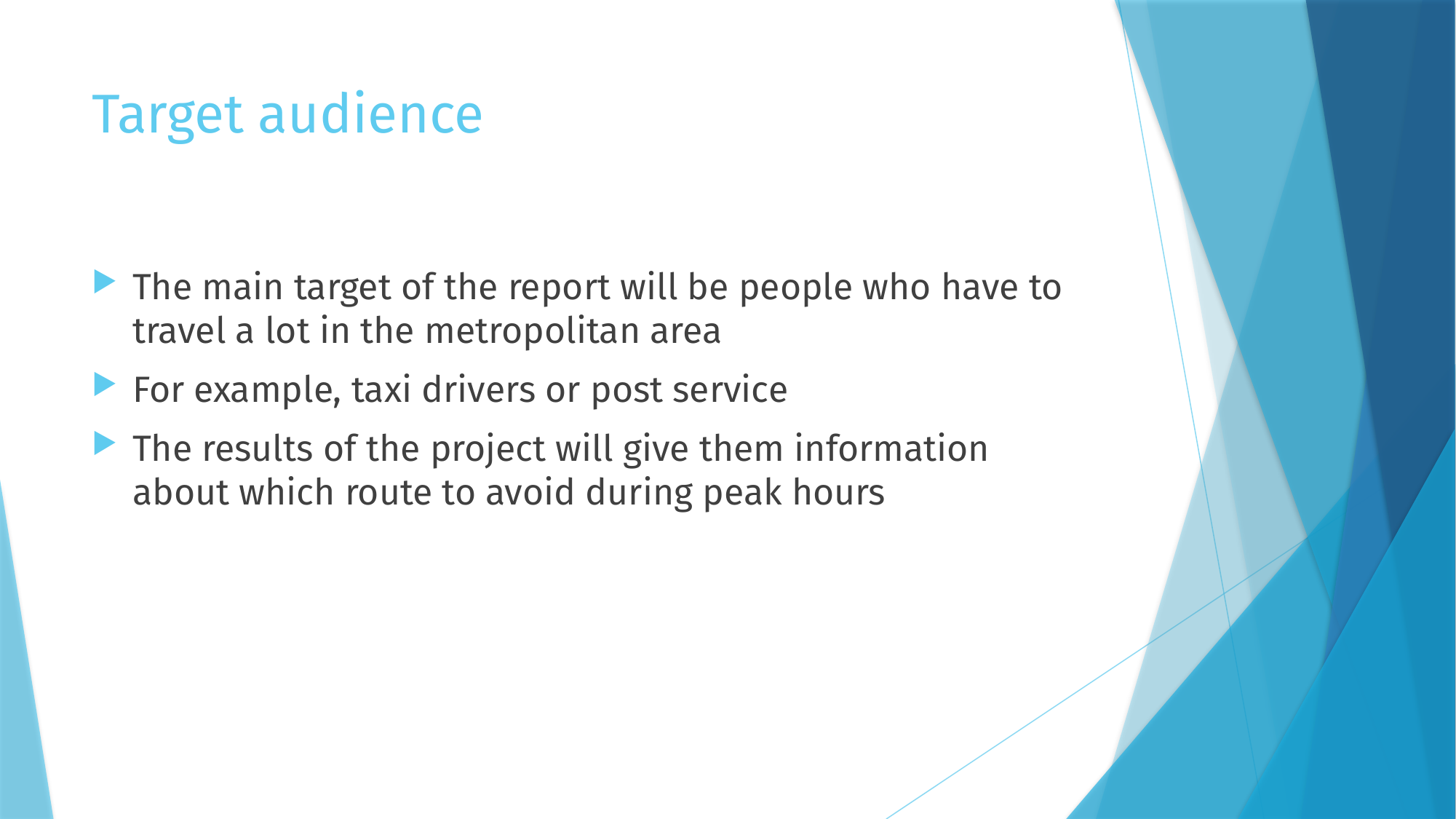

# Target audience
The main target of the report will be people who have to travel a lot in the metropolitan area
For example, taxi drivers or post service
The results of the project will give them information about which route to avoid during peak hours